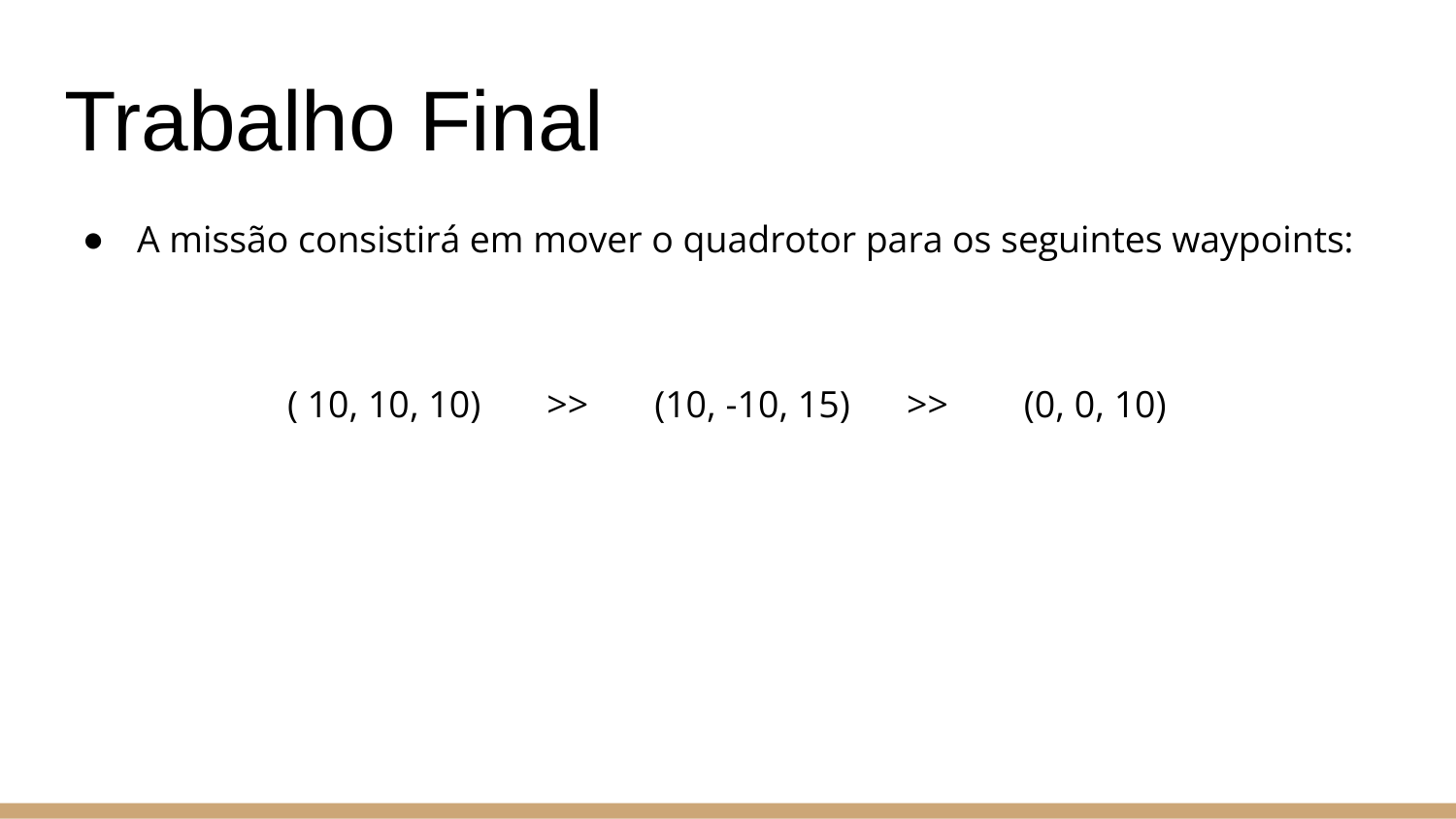

# Trabalho Final
A missão consistirá em mover o quadrotor para os seguintes waypoints:

( 10, 10, 10)       >>       (10, -10, 15)      >>        (0, 0, 10)